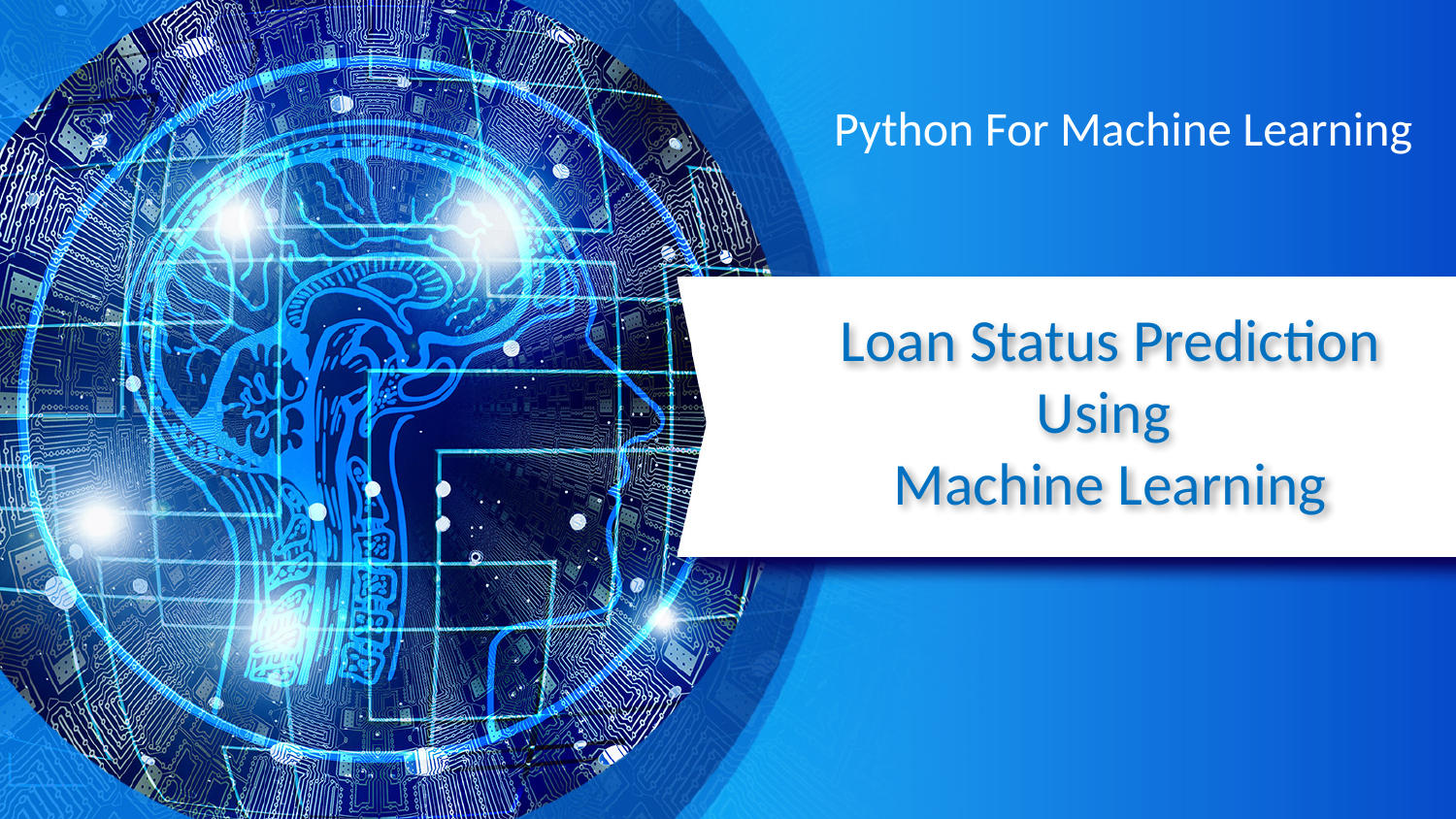

Python For Machine Learning
# Loan Status Prediction Using Machine Learning